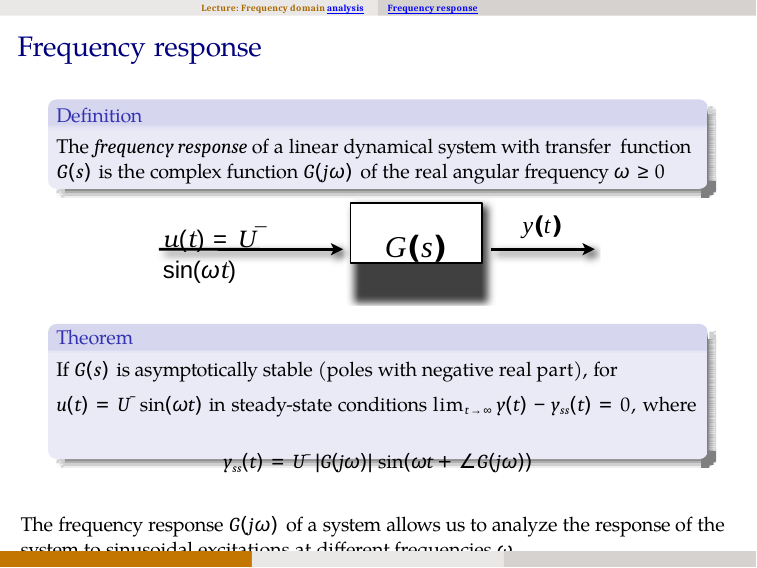

Lecture: Frequency domain analysis

Frequency response
Frequency response

Definition
The frequency response of a linear dynamical system with transfer function
G(s) is the complex function G(jω) of the real angular frequency ω ≥ 0

G(s)
y(t)
u(t) = U¯ sin(ωt)

Theorem
If G(s) is asymptotically stable (poles with negative real part), for
u(t) = U¯ sin(ωt) in steady-state conditions limt→∞ y(t) − yss(t) = 0, where
yss(t) = U¯ |G(jω)| sin(ωt + ∠G(jω))
The frequency response G(jω) of a system allows us to analyze the response of the  system to sinusoidal excitations at different frequencies ω